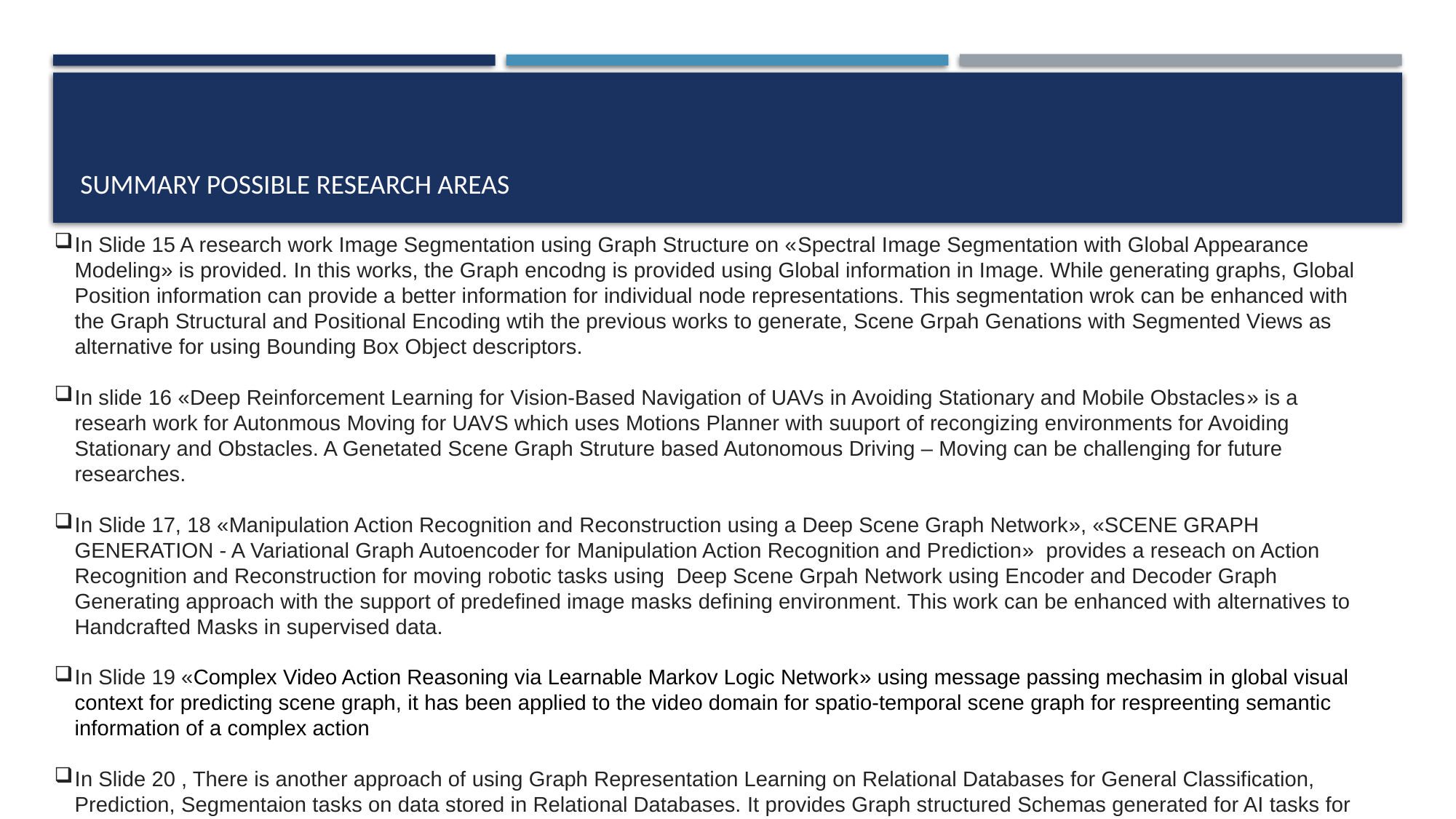

# Summary POSSIBLE RESEARCH AREAS
In Slide 15 A research work Image Segmentation using Graph Structure on «Spectral Image Segmentation with Global Appearance Modeling» is provided. In this works, the Graph encodng is provided using Global information in Image. While generating graphs, Global Position information can provide a better information for individual node representations. This segmentation wrok can be enhanced with the Graph Structural and Positional Encoding wtih the previous works to generate, Scene Grpah Genations with Segmented Views as alternative for using Bounding Box Object descriptors.

In slide 16 «Deep Reinforcement Learning for Vision-Based Navigation of UAVs in Avoiding Stationary and Mobile Obstacles» is a researh work for Autonmous Moving for UAVS which uses Motions Planner with suuport of recongizing environments for Avoiding Stationary and Obstacles. A Genetated Scene Graph Struture based Autonomous Driving – Moving can be challenging for future researches.

In Slide 17, 18 «Manipulation Action Recognition and Reconstruction using a Deep Scene Graph Network», «SCENE GRAPH GENERATION - A Variational Graph Autoencoder for Manipulation Action Recognition and Prediction»  provides a reseach on Action Recognition and Reconstruction for moving robotic tasks using  Deep Scene Grpah Network using Encoder and Decoder Graph Generating approach with the support of predefined image masks defining environment. This work can be enhanced with alternatives to Handcrafted Masks in supervised data.

In Slide 19 «Complex Video Action Reasoning via Learnable Markov Logic Network» using message passing mechasim in global visual context for predicting scene graph, it has been applied to the video domain for spatio-temporal scene graph for respreenting semantic information of a complex action

In Slide 20 , There is another approach of using Graph Representation Learning on Relational Databases for General Classification, Prediction, Segmentaion tasks on data stored in Relational Databases. It provides Graph structured Schemas generated for AI tasks for Data Preprocessing»